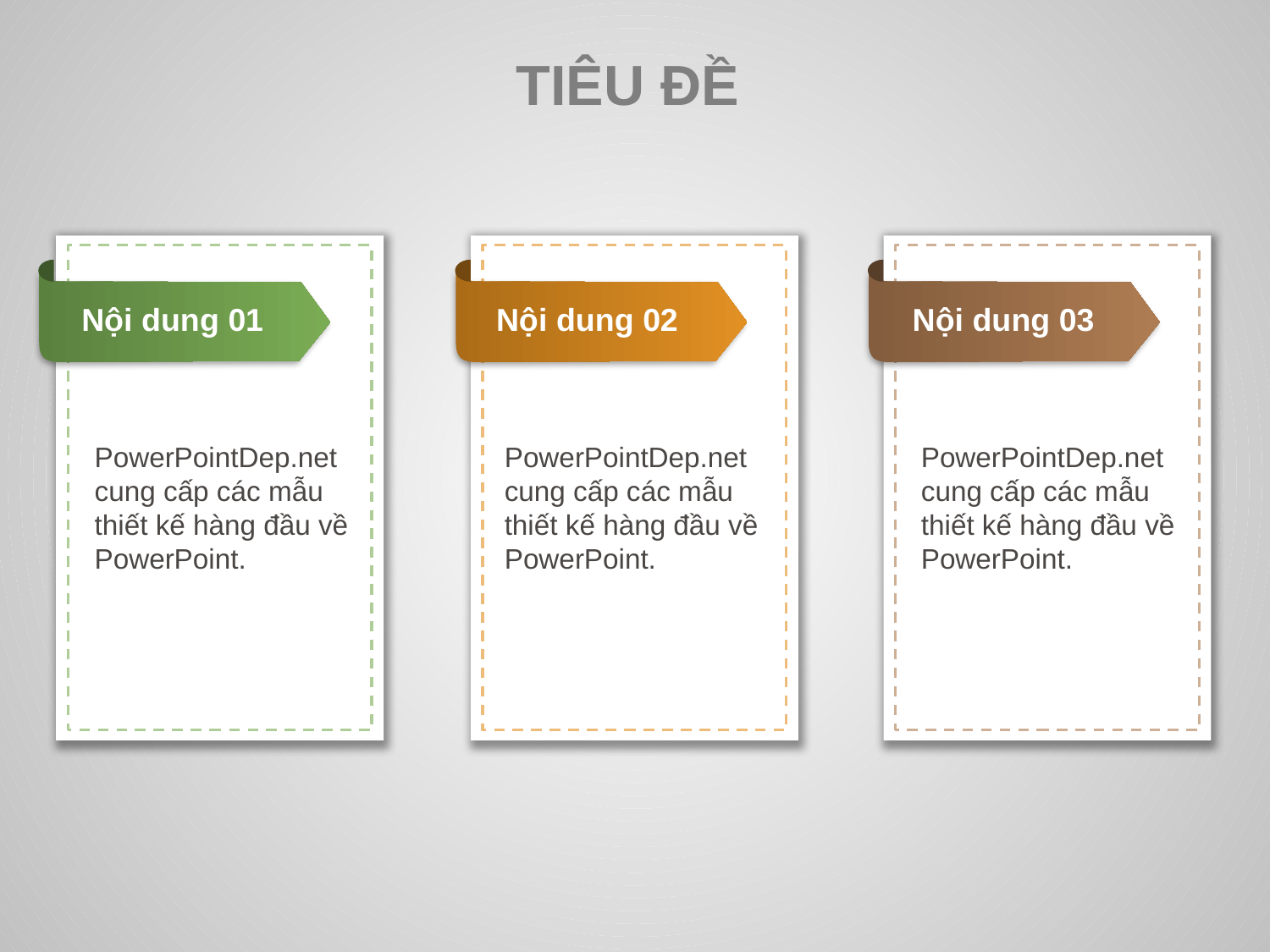

TIÊU ĐỀ

Nội dung 01
Nội dung 02
Nội dung 03
PowerPointDep.net cung cấp các mẫu thiết kế hàng đầu về PowerPoint.
PowerPointDep.net cung cấp các mẫu thiết kế hàng đầu về PowerPoint.
PowerPointDep.net cung cấp các mẫu thiết kế hàng đầu về PowerPoint.